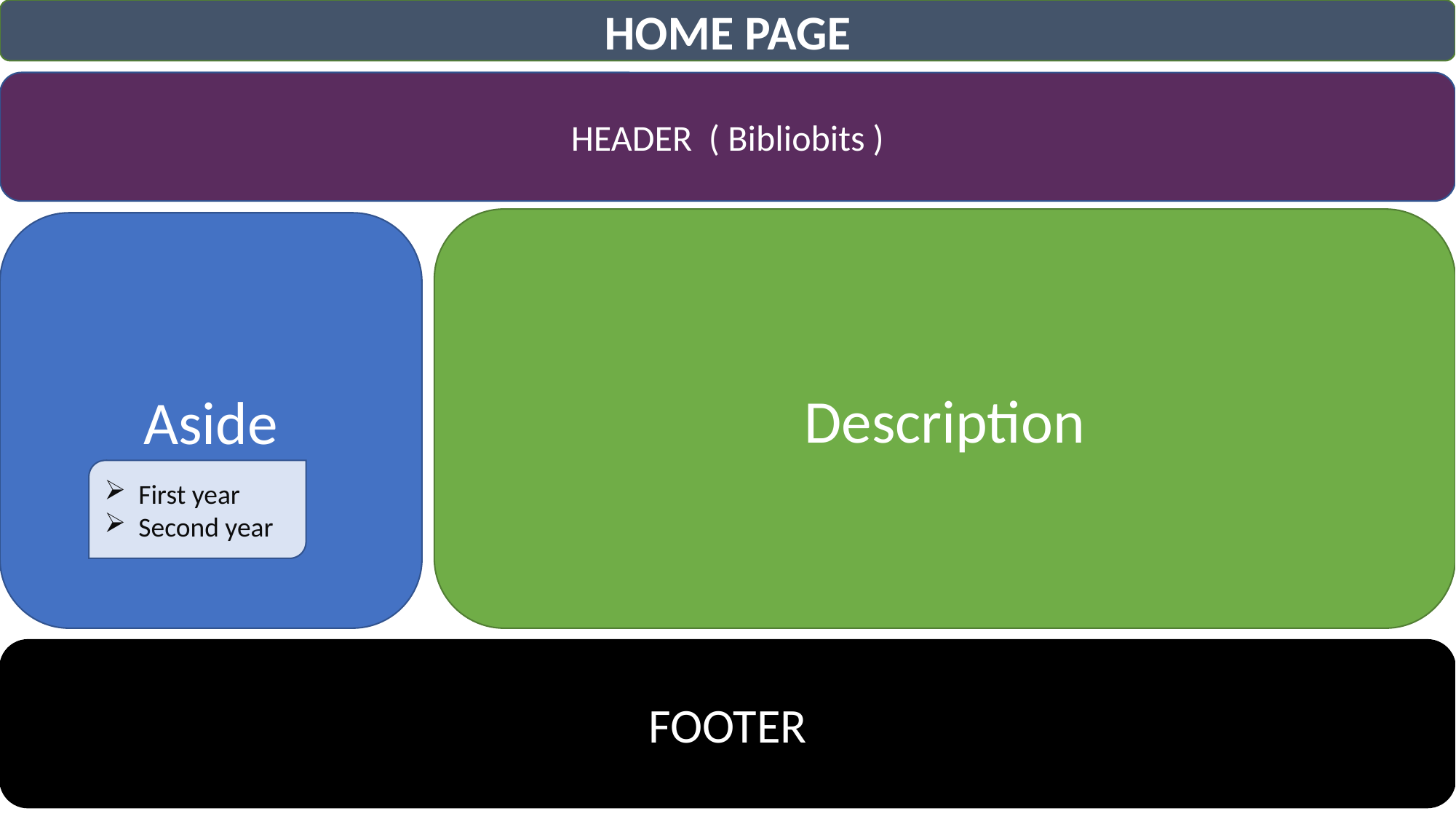

HOME PAGE
HEADER  ( Bibliobits )
Description
Aside
First year
Second year
FOOTER